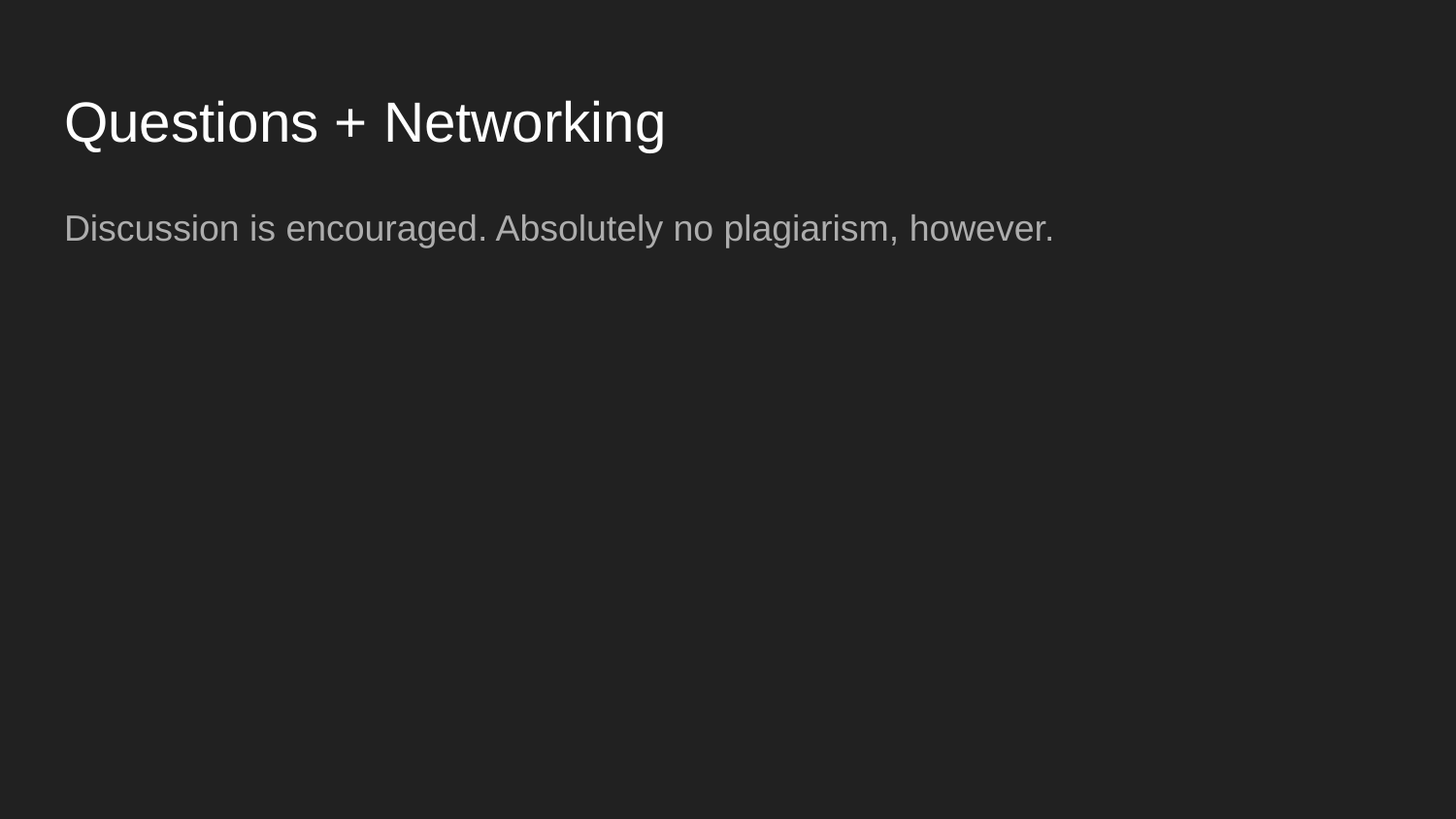

# Questions + Networking
Discussion is encouraged. Absolutely no plagiarism, however.